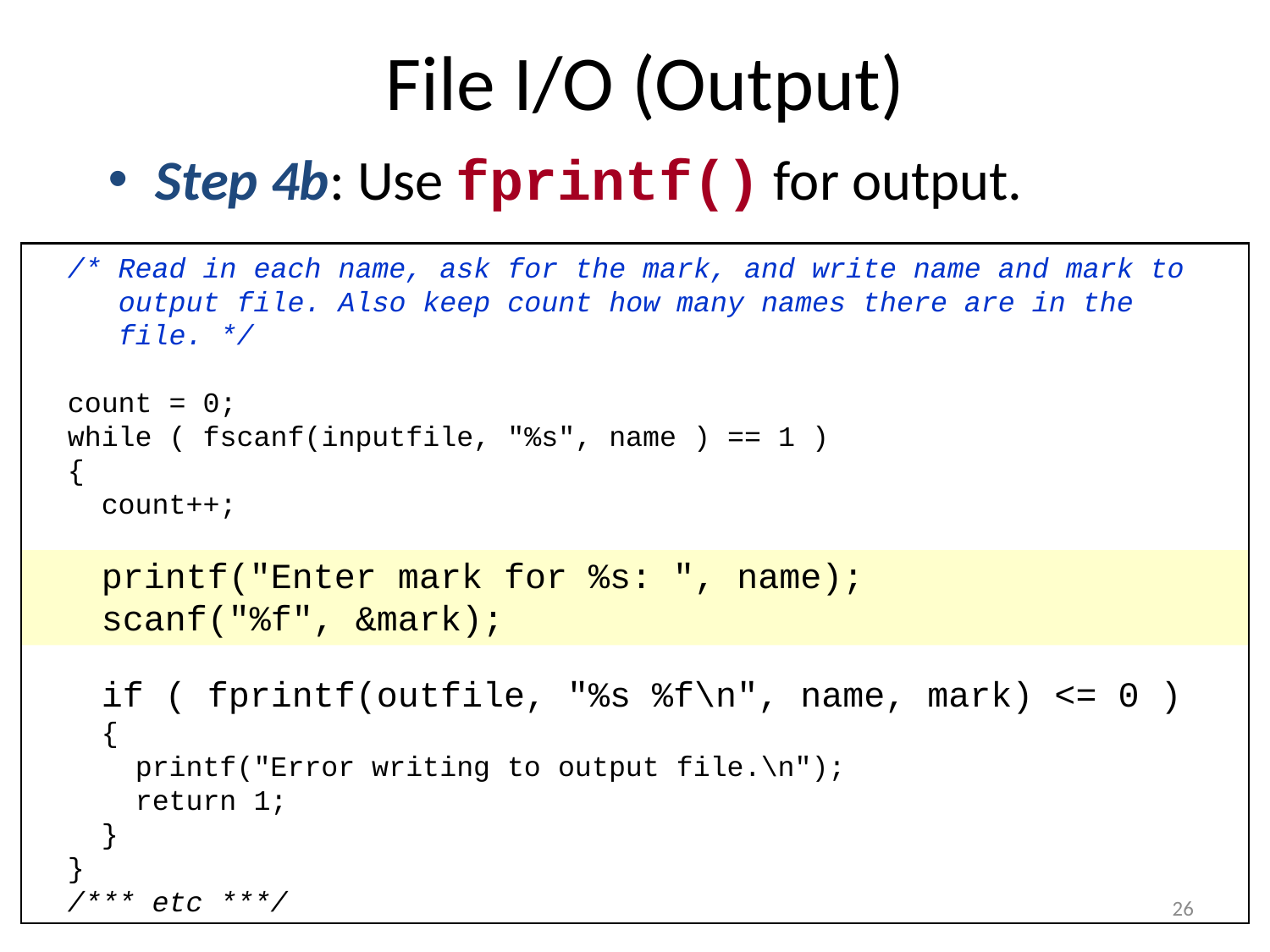

# File I/O (Output)
Step 4b: Use fprintf() for output.
  /* Read in each name, ask for the mark, and write name and mark to
     output file. Also keep count how many names there are in the
     file. */

  count = 0;
  while ( fscanf(inputfile, "%s", name ) == 1 )
  {
    count++;

    printf("Enter mark for %s: ", name);
    scanf("%f", &mark);

    if ( fprintf(outfile, "%s %f\n", name, mark) <= 0 )
    {
      printf("Error writing to output file.\n");
      return 1;
    }
  }
  /*** etc ***/

26